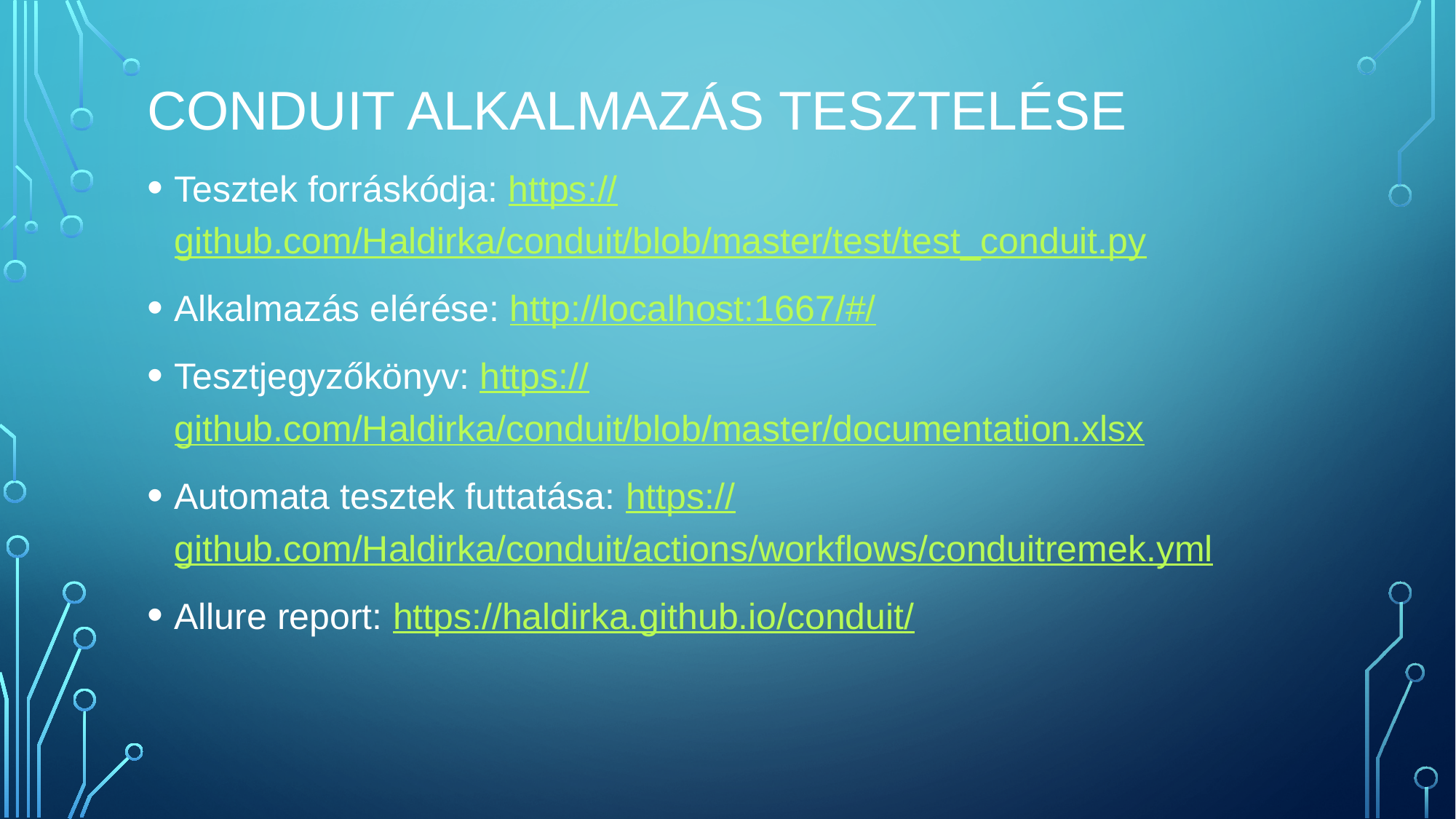

# Conduit alkalmazás tesztelése
Tesztek forráskódja: https://github.com/Haldirka/conduit/blob/master/test/test_conduit.py
Alkalmazás elérése: http://localhost:1667/#/
Tesztjegyzőkönyv: https://github.com/Haldirka/conduit/blob/master/documentation.xlsx
Automata tesztek futtatása: https://github.com/Haldirka/conduit/actions/workflows/conduitremek.yml
Allure report: https://haldirka.github.io/conduit/